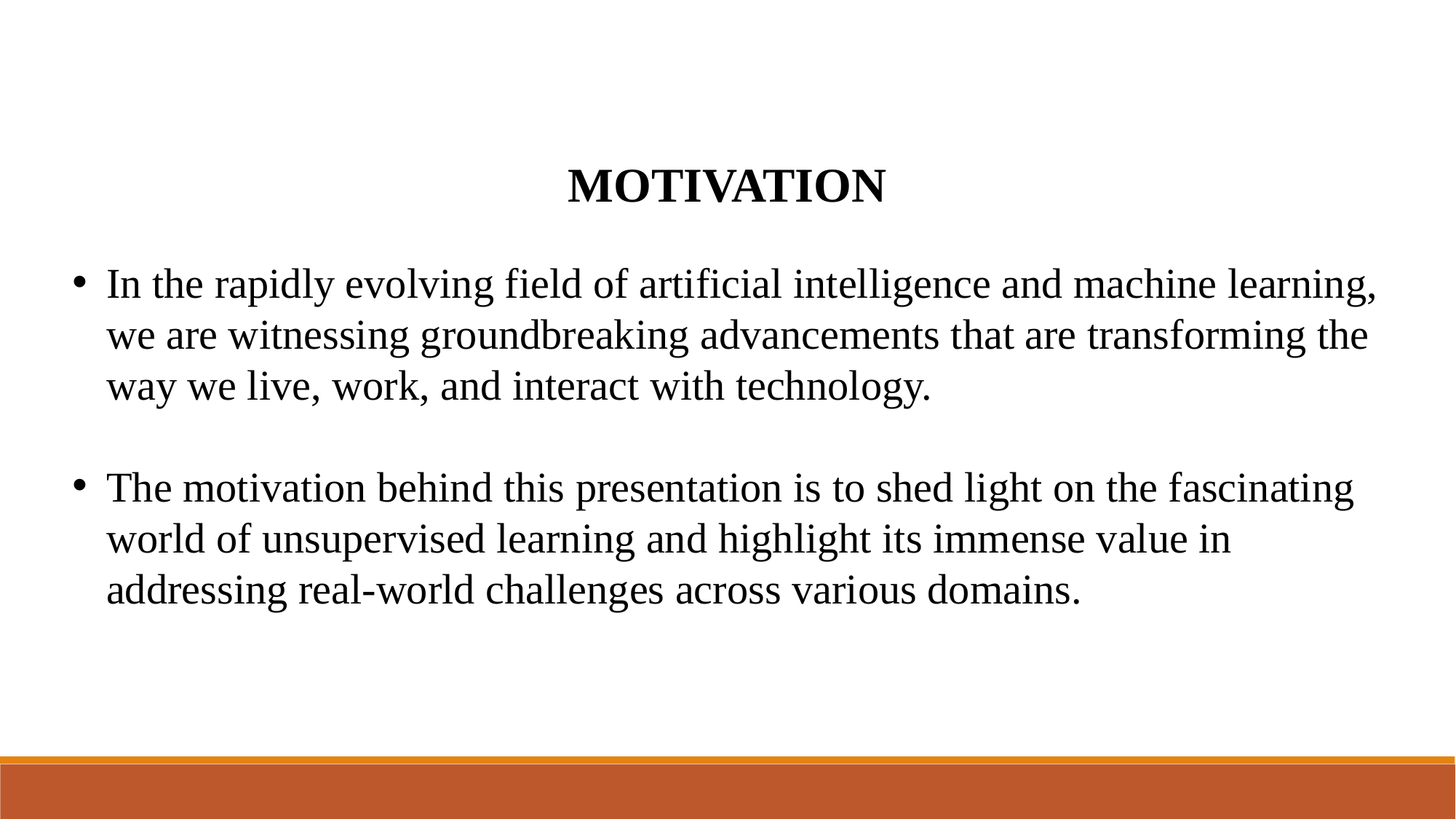

MOTIVATION

In the rapidly evolving field of artificial intelligence and machine learning, we are witnessing groundbreaking advancements that are transforming the way we live, work, and interact with technology.

The motivation behind this presentation is to shed light on the fascinating world of unsupervised learning and highlight its immense value in addressing real-world challenges across various domains.